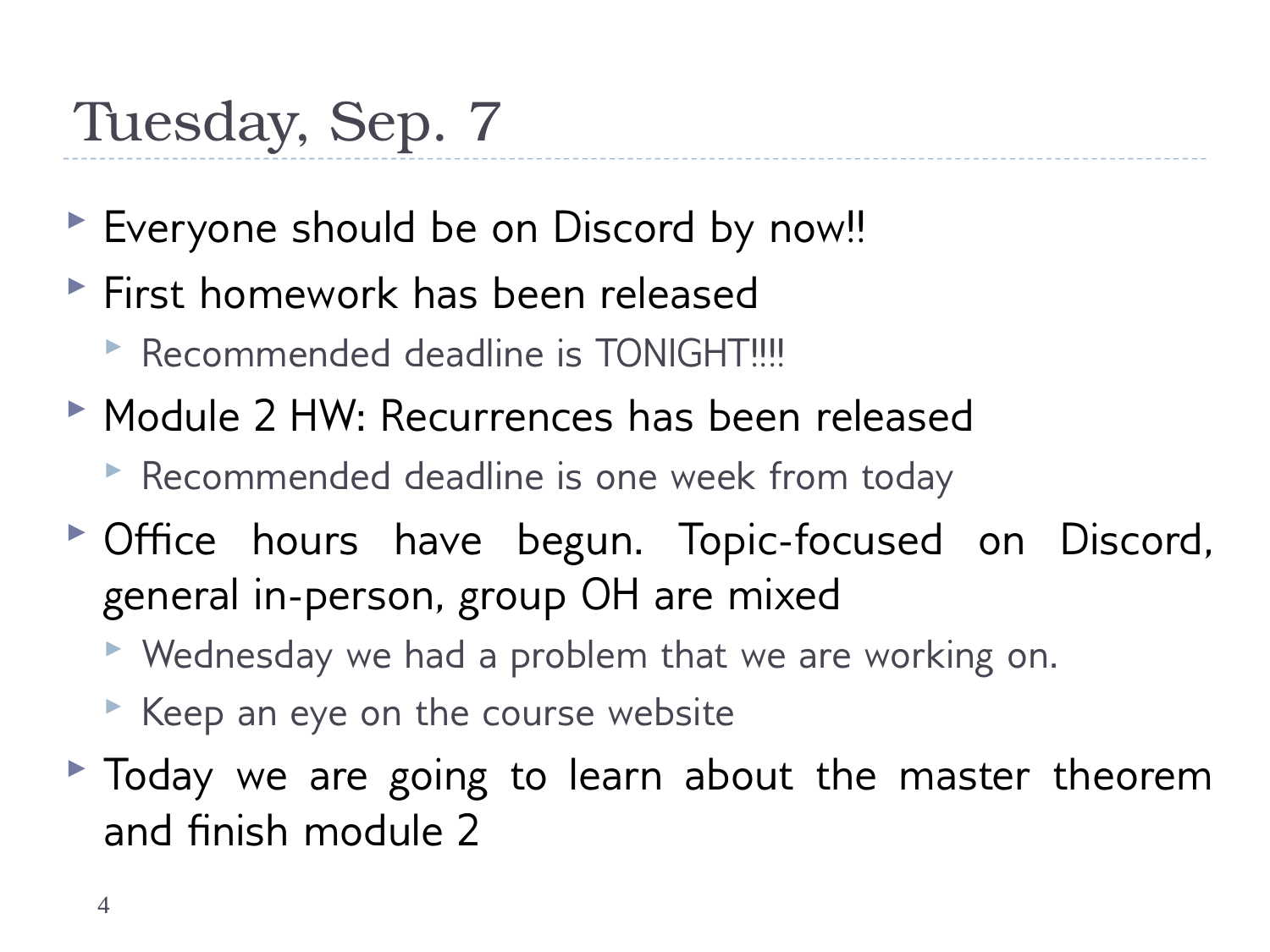

# Tuesday, Sep. 7
Everyone should be on Discord by now!!
First homework has been released
Recommended deadline is TONIGHT!!!!
Module 2 HW: Recurrences has been released
Recommended deadline is one week from today
Office hours have begun. Topic-focused on Discord, general in-person, group OH are mixed
Wednesday we had a problem that we are working on.
Keep an eye on the course website
Today we are going to learn about the master theorem and finish module 2
4